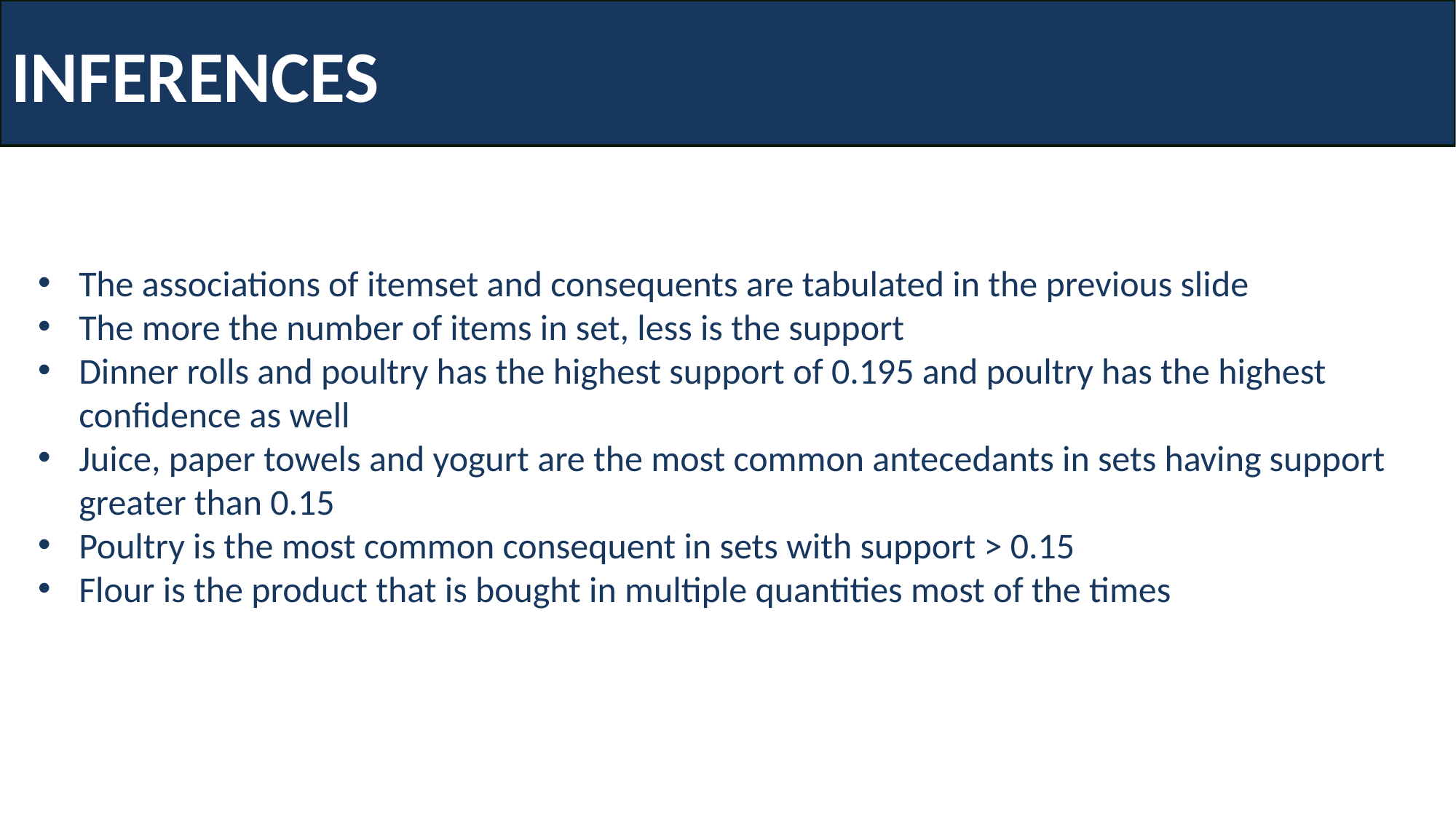

INFERENCES
The associations of itemset and consequents are tabulated in the previous slide
The more the number of items in set, less is the support
Dinner rolls and poultry has the highest support of 0.195 and poultry has the highest confidence as well
Juice, paper towels and yogurt are the most common antecedants in sets having support greater than 0.15
Poultry is the most common consequent in sets with support > 0.15
Flour is the product that is bought in multiple quantities most of the times